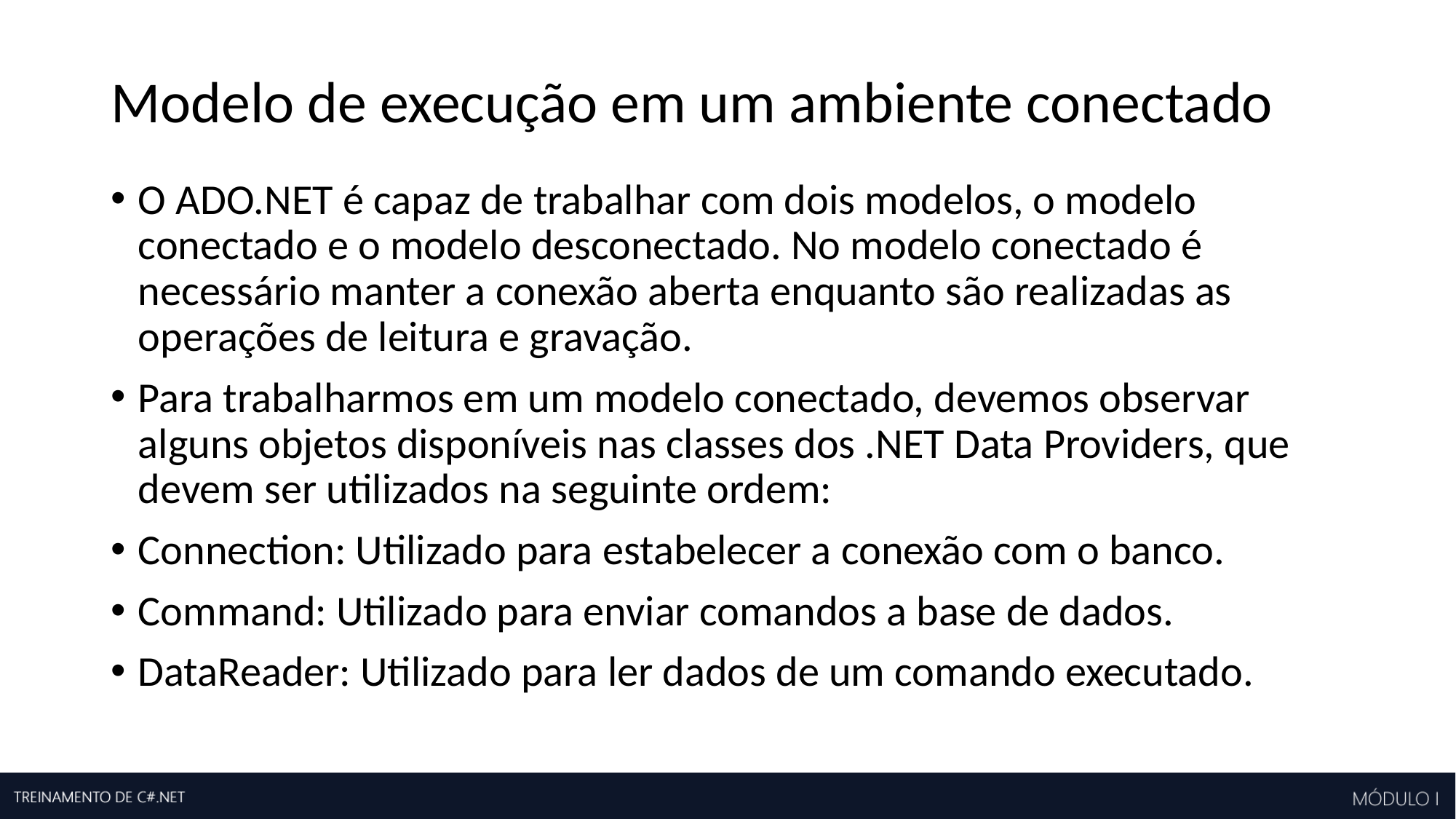

# Modelo de execução em um ambiente conectado
O ADO.NET é capaz de trabalhar com dois modelos, o modelo conectado e o modelo desconectado. No modelo conectado é necessário manter a conexão aberta enquanto são realizadas as operações de leitura e gravação.
Para trabalharmos em um modelo conectado, devemos observar alguns objetos disponíveis nas classes dos .NET Data Providers, que devem ser utilizados na seguinte ordem:
Connection: Utilizado para estabelecer a conexão com o banco.
Command: Utilizado para enviar comandos a base de dados.
DataReader: Utilizado para ler dados de um comando executado.